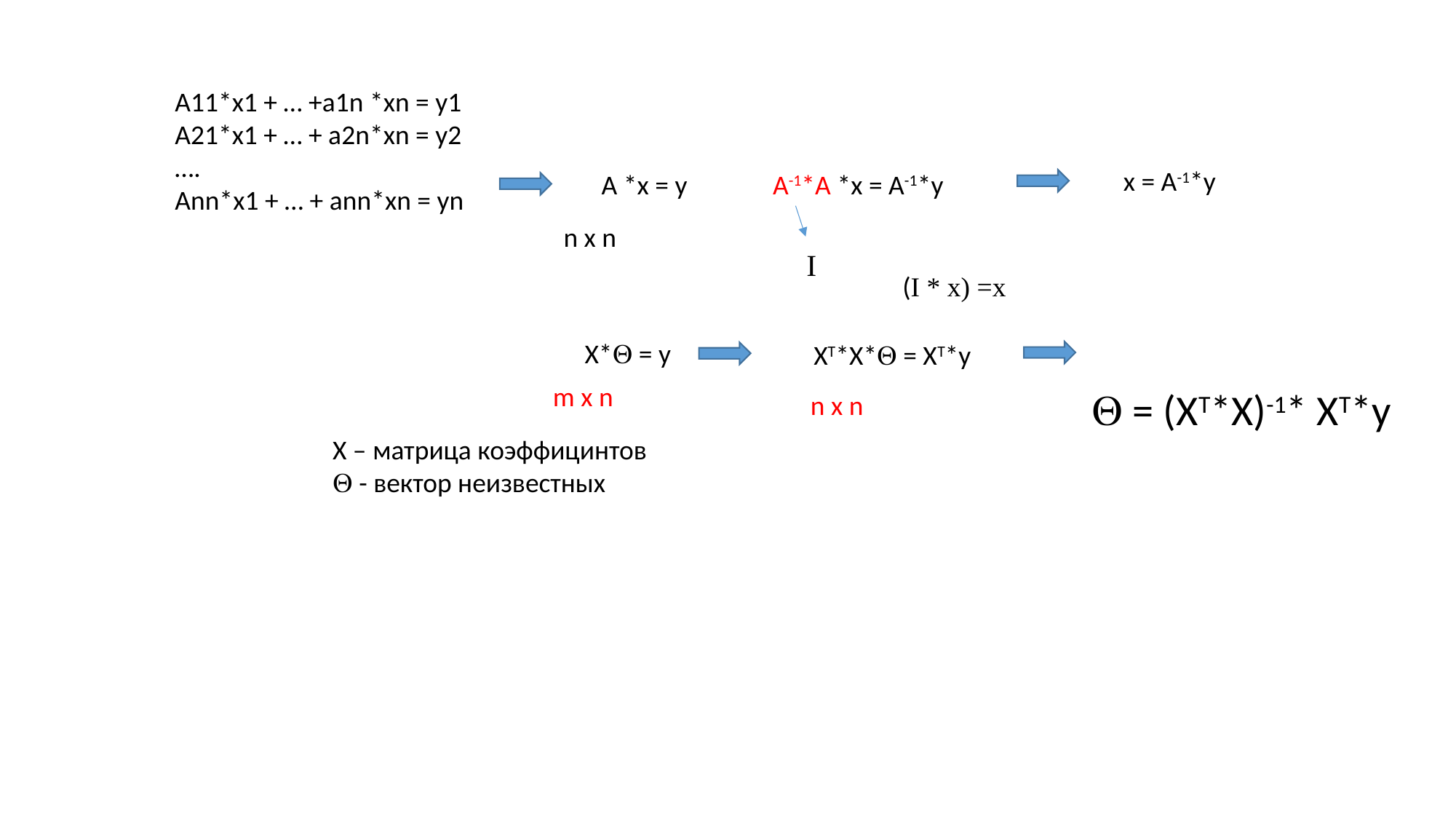

A11*x1 + … +a1n *xn = y1
A21*x1 + … + a2n*xn = y2
….
Ann*x1 + … + ann*xn = yn
x = A-1*y
A *x = y
A-1*A *x = A-1*y

n x n
I
(I * x) =x

X*Θ = y
XT*X*Θ = XT*y

 m x n
Θ = (XT*X)-1* XT*y
 n x n
X – матрица коэффицинтов
Θ - вектор неизвестных